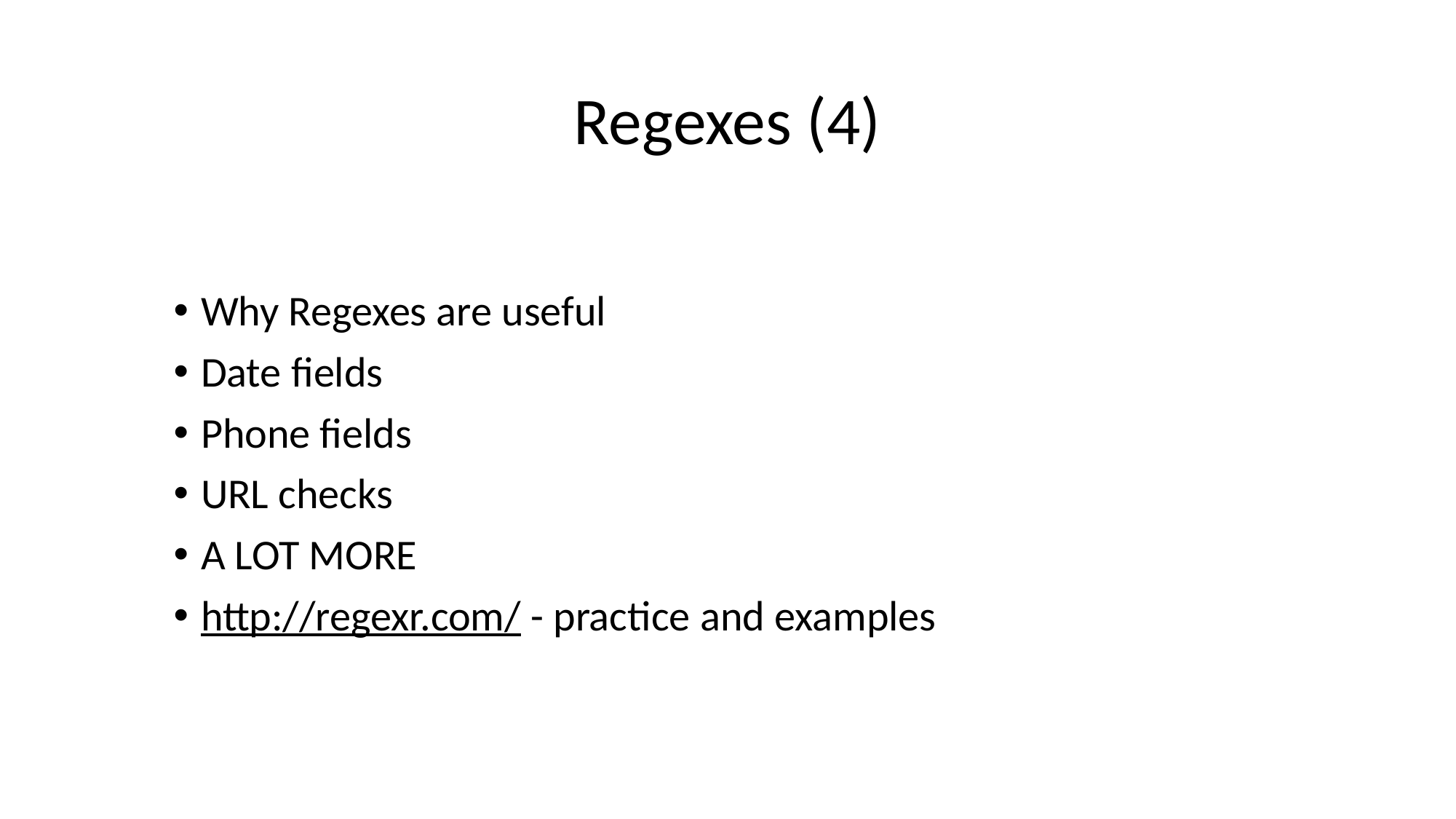

# Regexes (4)

Why Regexes are useful
Date fields
Phone fields
URL checks
A LOT MORE
http://regexr.com/ - practice and examples